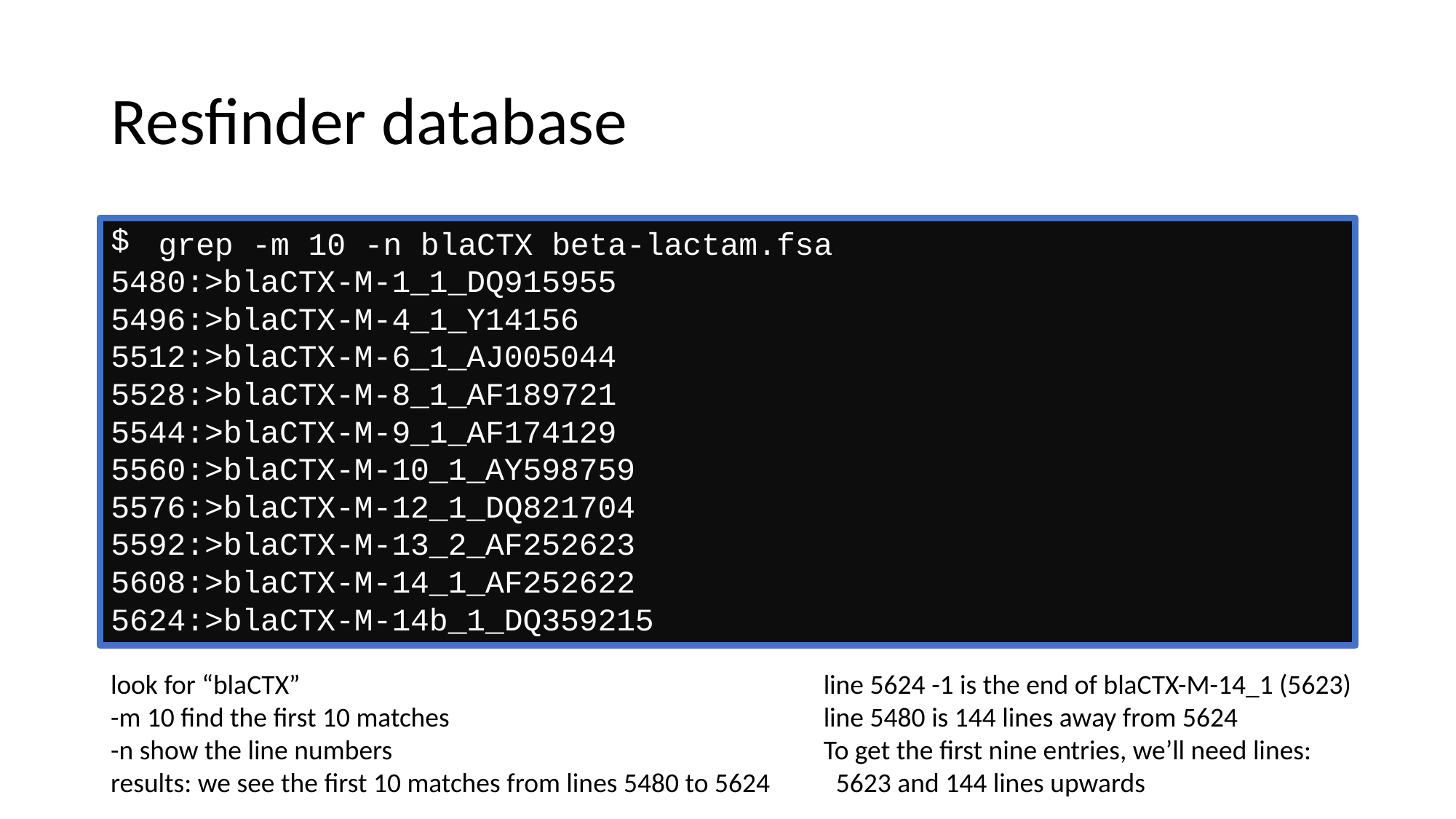

# Resfinder database
grep -m 10 -n blaCTX beta-lactam.fsa
5480:>blaCTX-M-1_1_DQ915955
5496:>blaCTX-M-4_1_Y14156
5512:>blaCTX-M-6_1_AJ005044
5528:>blaCTX-M-8_1_AF189721
5544:>blaCTX-M-9_1_AF174129
5560:>blaCTX-M-10_1_AY598759
5576:>blaCTX-M-12_1_DQ821704
5592:>blaCTX-M-13_2_AF252623
5608:>blaCTX-M-14_1_AF252622
5624:>blaCTX-M-14b_1_DQ359215
look for “blaCTX”
-m 10 find the first 10 matches
-n show the line numbers
results: we see the first 10 matches from lines 5480 to 5624
line 5624 -1 is the end of blaCTX-M-14_1 (5623)
line 5480 is 144 lines away from 5624
To get the first nine entries, we’ll need lines:
  5623 and 144 lines upwards